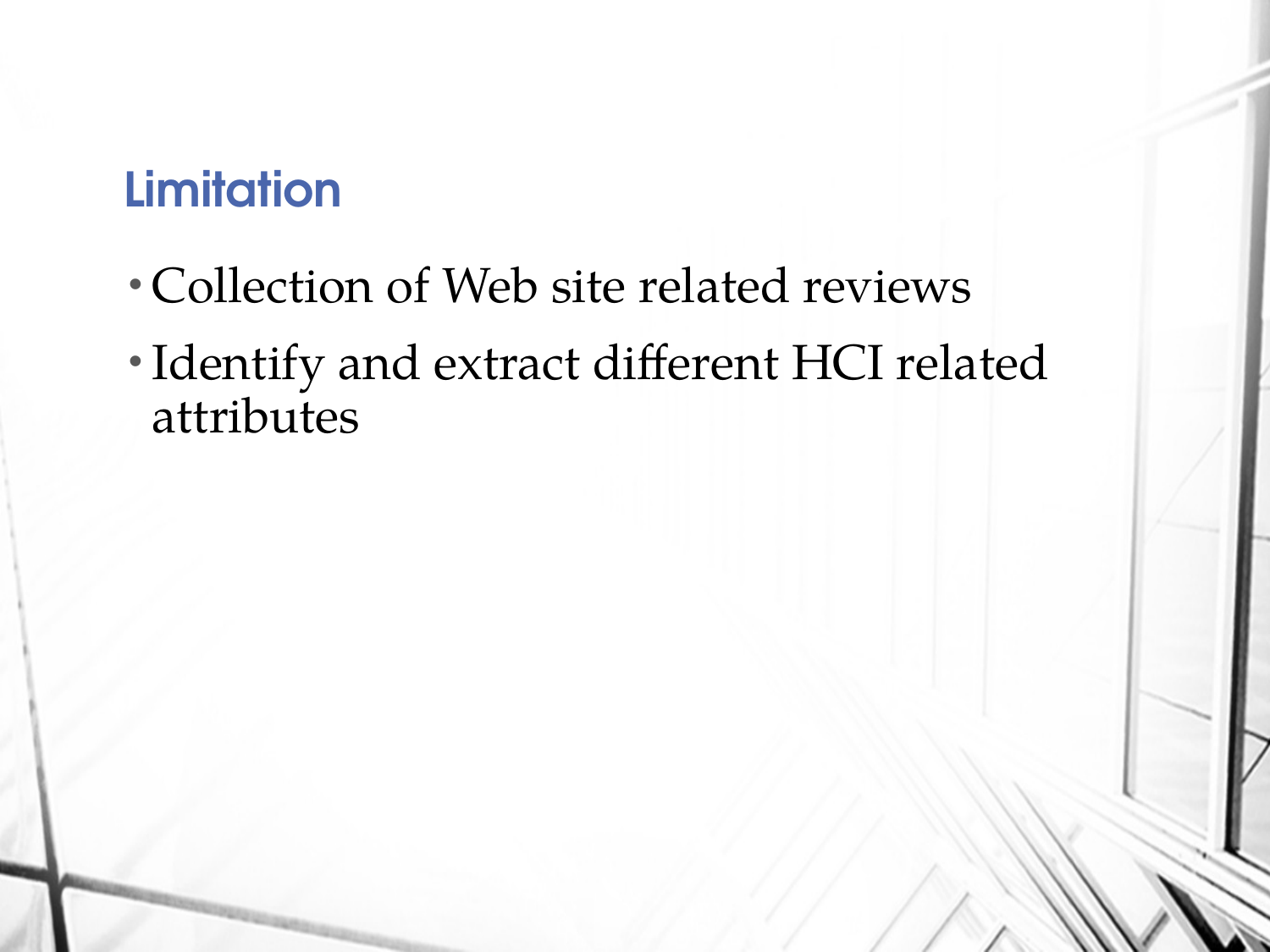

# Limitation
Collection of Web site related reviews
Identify and extract different HCI related attributes